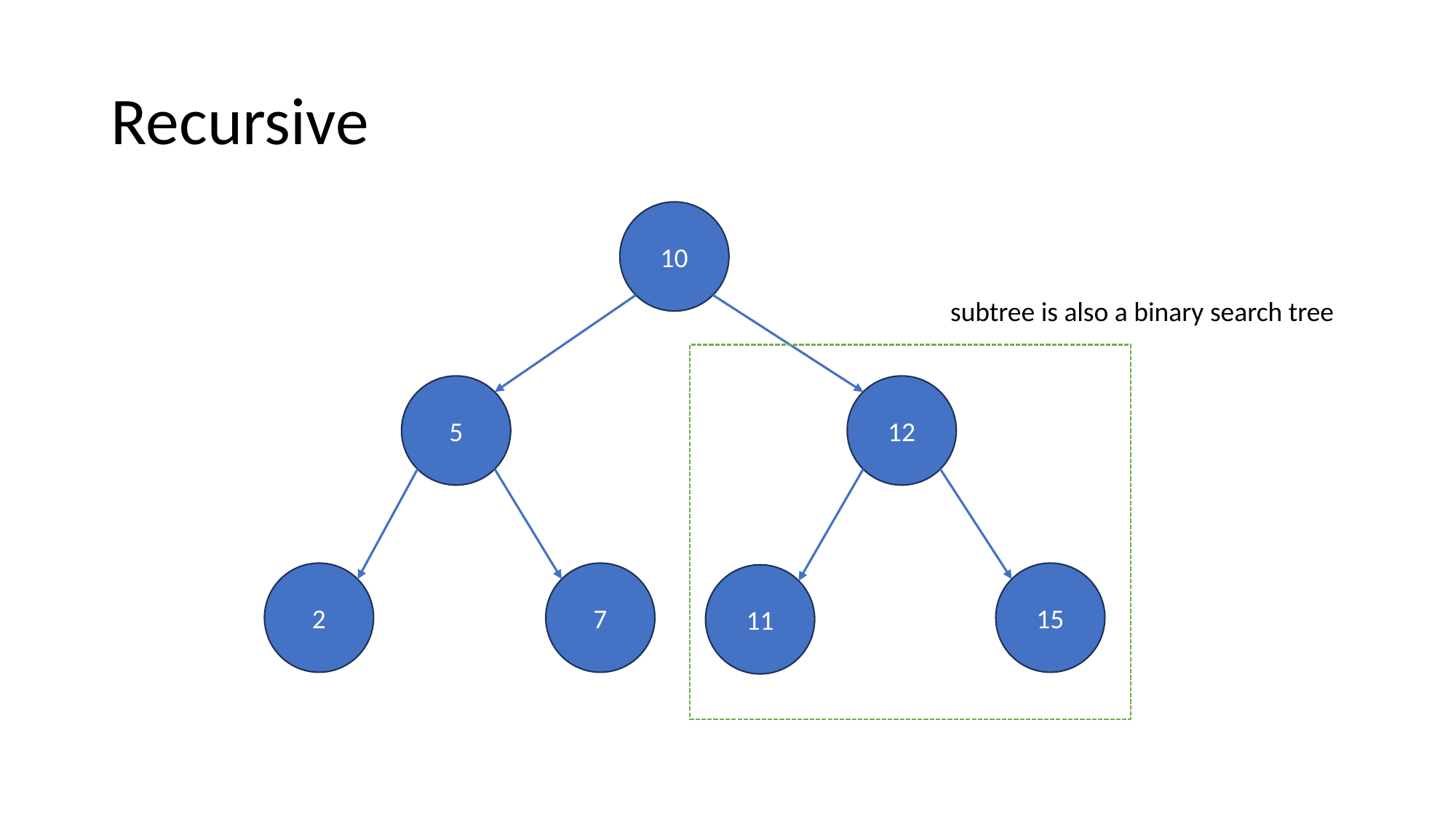

# Recursive
10
subtree is also a binary search tree

5
12
2
7
15
11